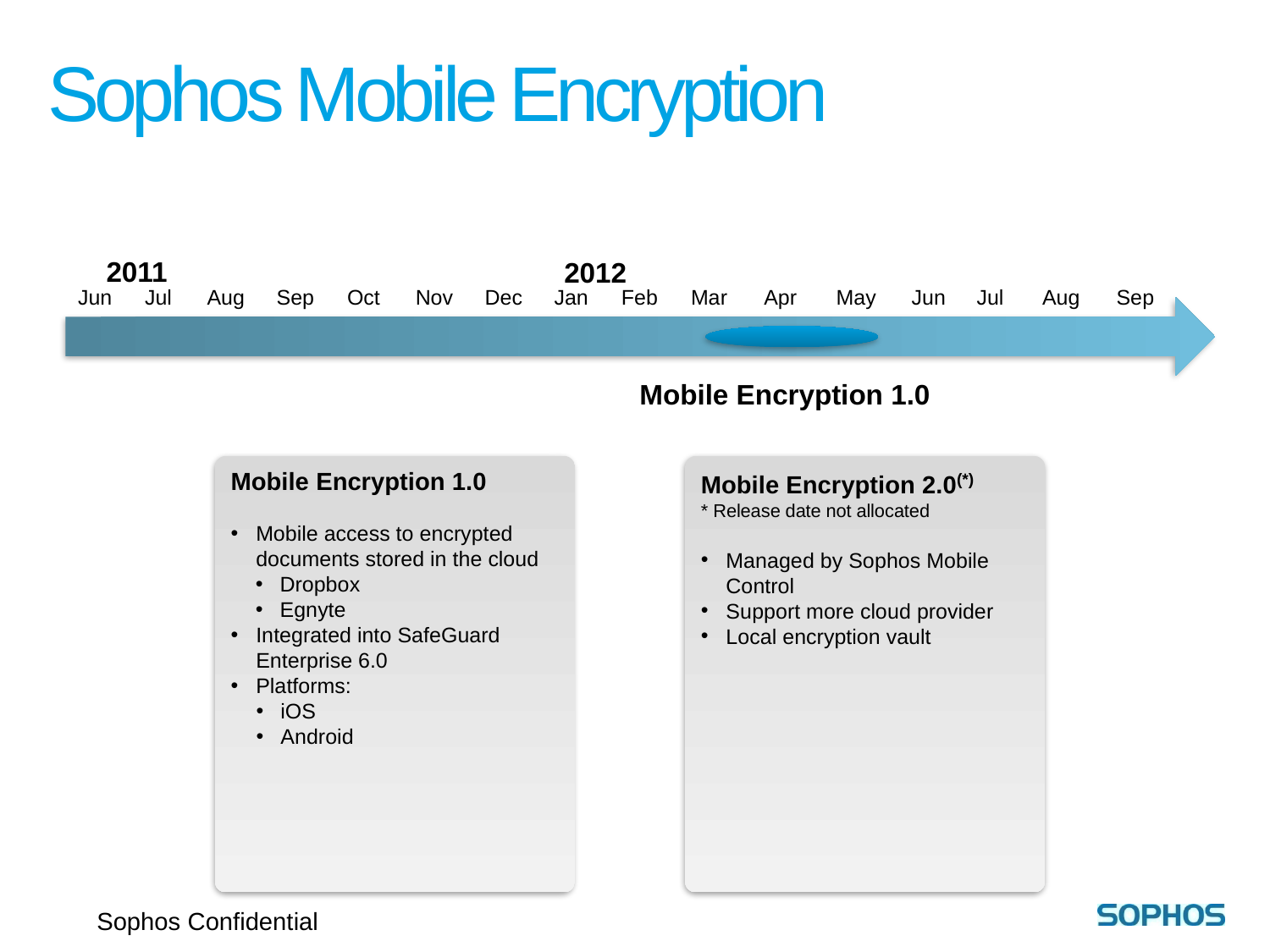

# Sophos Mobile Encryption
2011
2012
Jun
Jul
Aug
Sep
Oct
Nov
Dec
Jan
Feb
Mar
Apr
May
Jun
Jul
Aug
Sep

Mobile Encryption 1.0
Mobile Encryption 1.0

Mobile access to encrypted documents stored in the cloud
Dropbox
Egnyte
Integrated into SafeGuard Enterprise 6.0
Platforms:
iOS
Android

Mobile Encryption 2.0(*)
* Release date not allocated

Managed by Sophos Mobile Control
Support more cloud provider
Local encryption vault

Sophos Confidential